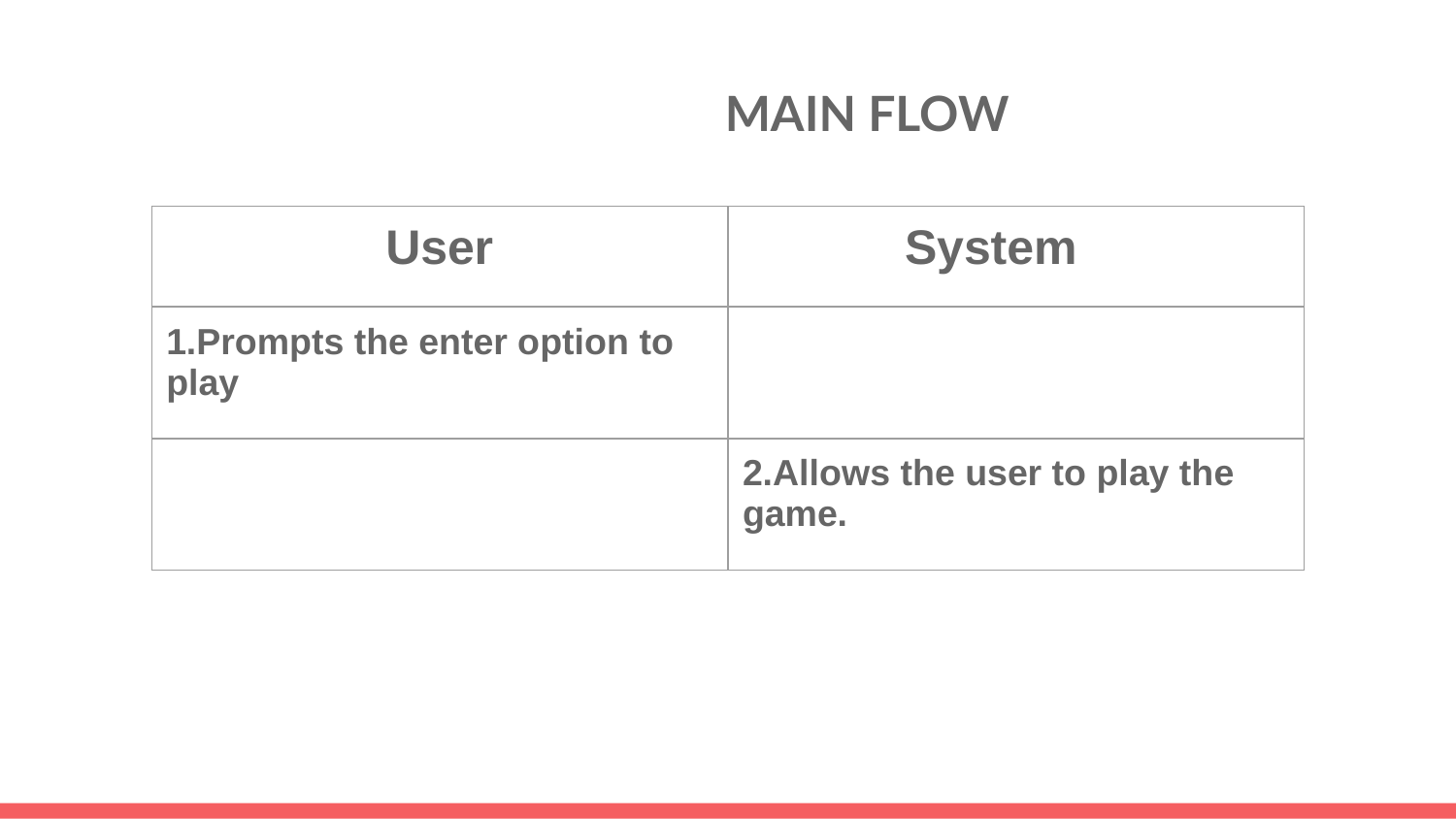

MAIN FLOW

| User | System |
| --- | --- |
| 1.Prompts the enter option to play |  |
|  | 2.Allows the user to play the game. |